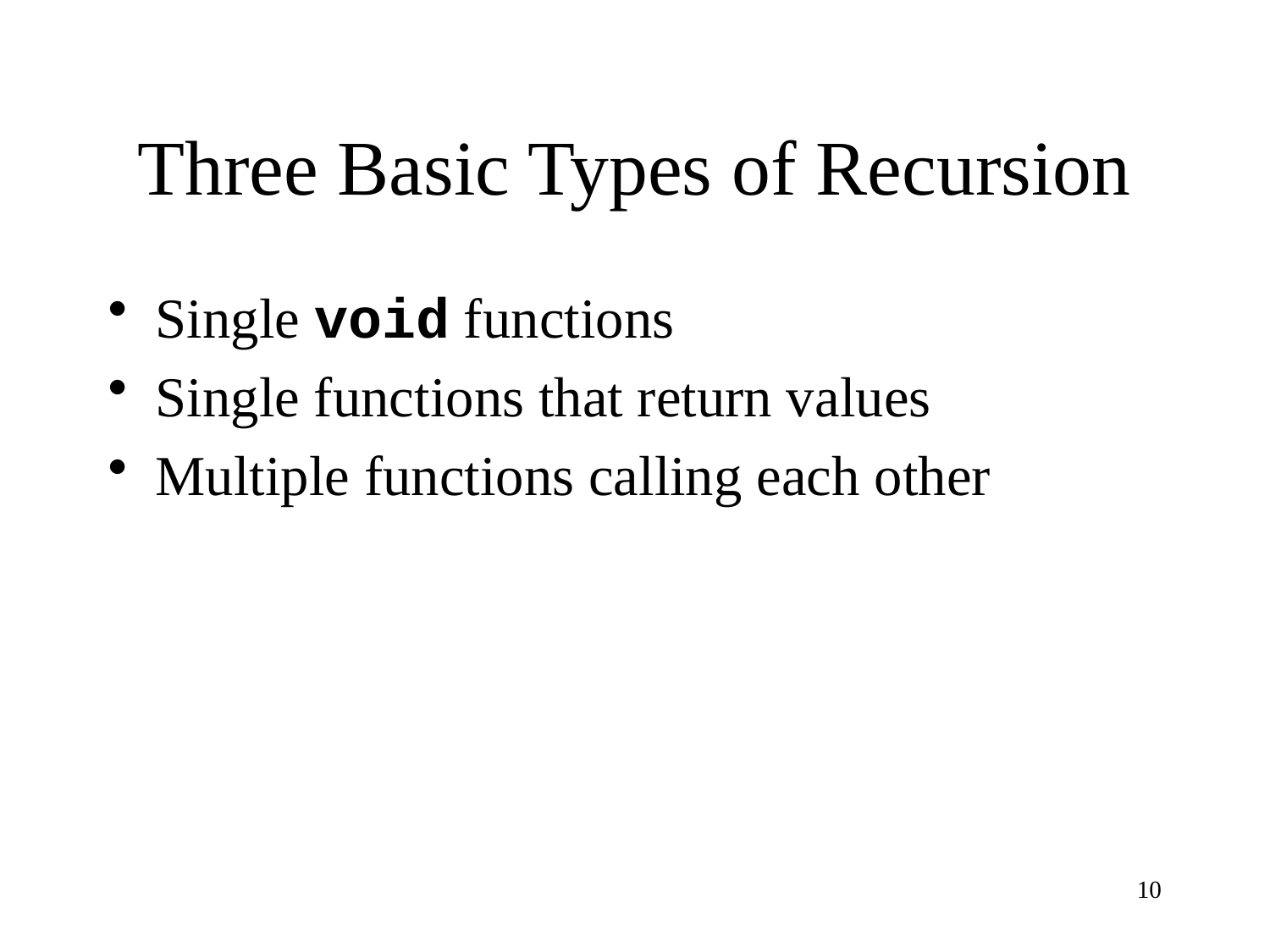

# Three Basic Types of Recursion
Single void functions
Single functions that return values
Multiple functions calling each other
10